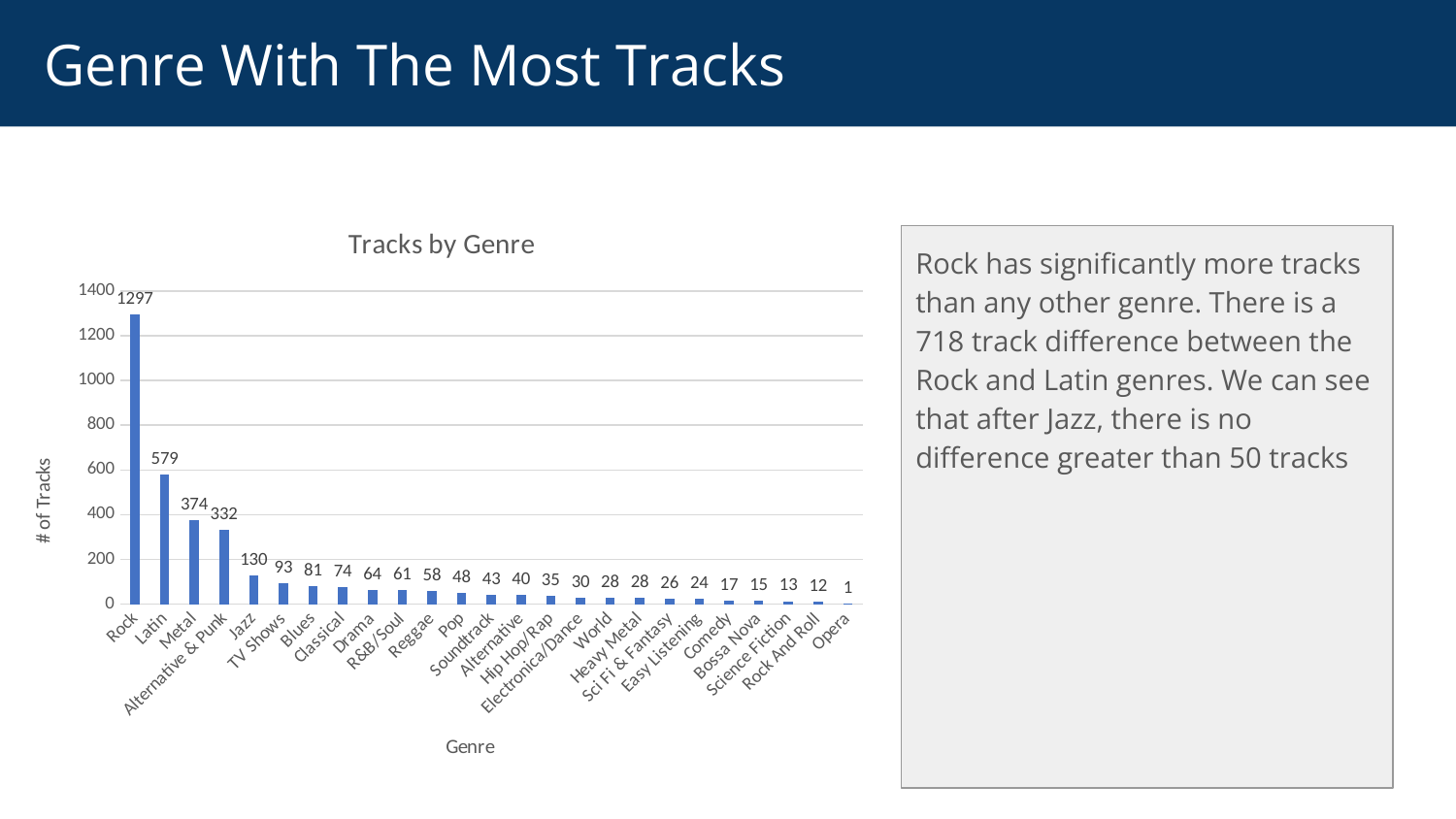

# Genre With The Most Tracks

### Chart: Tracks by Genre

| Category | CountOfTrackId |
|---|---|
| Rock | 1297.0 |
| Latin | 579.0 |
| Metal | 374.0 |
| Alternative & Punk | 332.0 |
| Jazz | 130.0 |
| TV Shows | 93.0 |
| Blues | 81.0 |
| Classical | 74.0 |
| Drama | 64.0 |
| R&B/Soul | 61.0 |
| Reggae | 58.0 |
| Pop | 48.0 |
| Soundtrack | 43.0 |
| Alternative | 40.0 |
| Hip Hop/Rap | 35.0 |
| Electronica/Dance | 30.0 |
| World | 28.0 |
| Heavy Metal | 28.0 |
| Sci Fi & Fantasy | 26.0 |
| Easy Listening | 24.0 |
| Comedy | 17.0 |
| Bossa Nova | 15.0 |
| Science Fiction | 13.0 |
| Rock And Roll | 12.0 |
| Opera | 1.0 |
Rock has significantly more tracks than any other genre. There is a 718 track difference between the Rock and Latin genres. We can see that after Jazz, there is no difference greater than 50 tracks